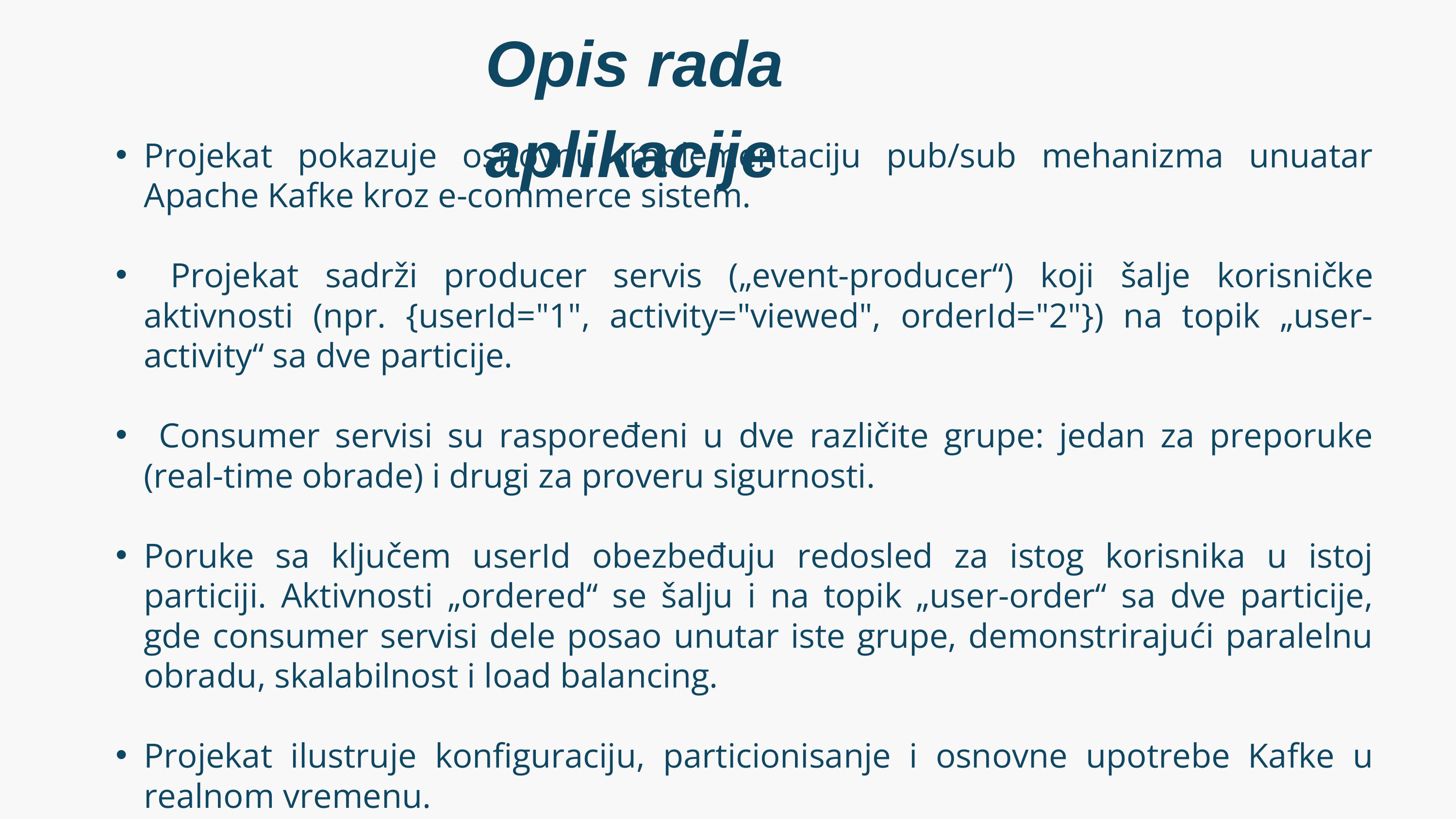

Opis rada aplikacije
Projekat pokazuje osnovnu implementaciju pub/sub mehanizma unuatar Apache Kafke kroz e-commerce sistem.

 Projekat sadrži producer servis („event-producer“) koji šalje korisničke aktivnosti (npr. {userId="1", activity="viewed", orderId="2"}) na topik „user-activity“ sa dve particije.

 Consumer servisi su raspoređeni u dve različite grupe: jedan za preporuke (real-time obrade) i drugi za proveru sigurnosti.

Poruke sa ključem userId obezbeđuju redosled za istog korisnika u istoj particiji. Aktivnosti „ordered“ se šalju i na topik „user-order“ sa dve particije, gde consumer servisi dele posao unutar iste grupe, demonstrirajući paralelnu obradu, skalabilnost i load balancing.

Projekat ilustruje konfiguraciju, particionisanje i osnovne upotrebe Kafke u realnom vremenu.